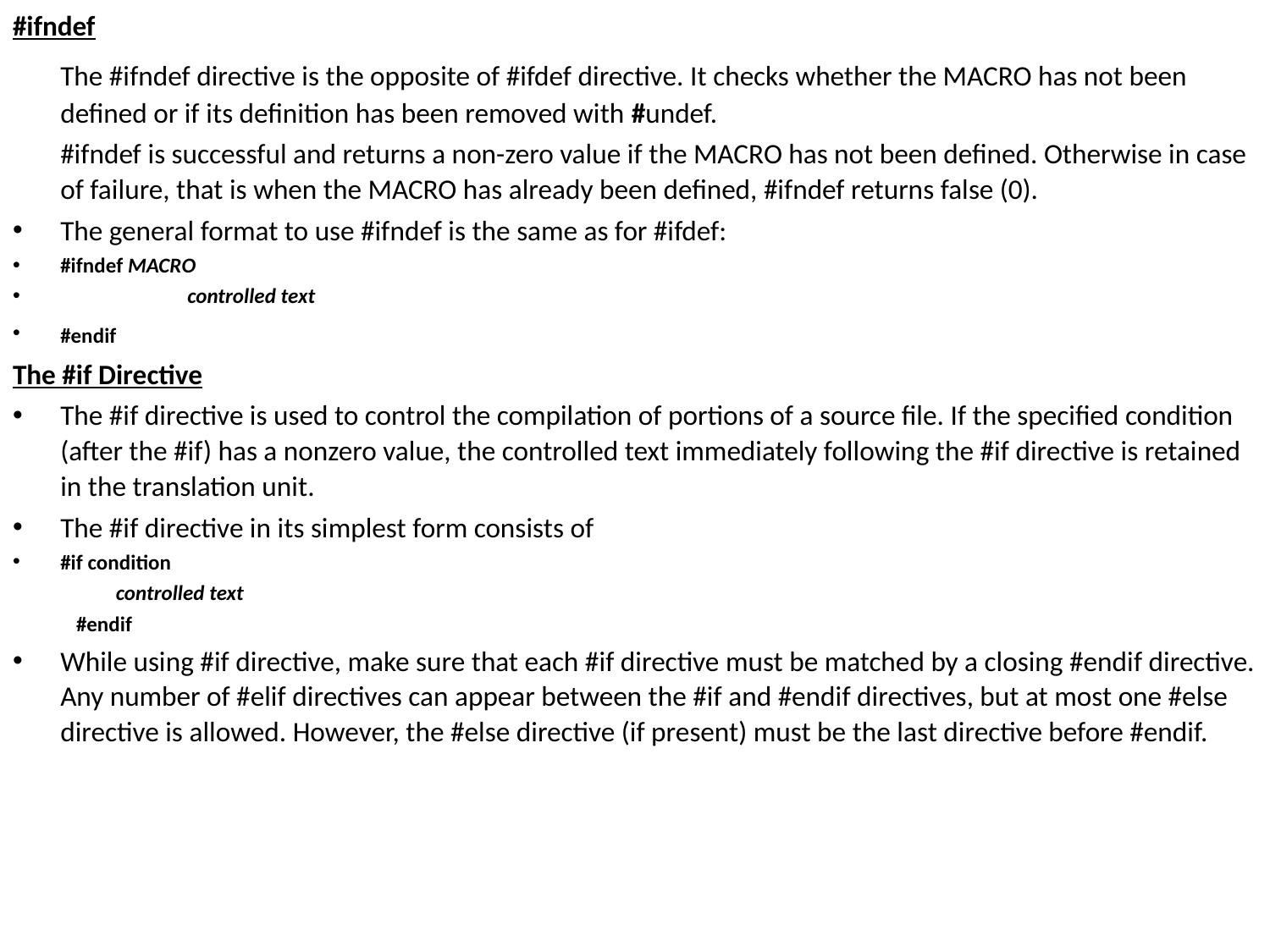

#ifndef
	The #ifndef directive is the opposite of #ifdef directive. It checks whether the MACRO has not been defined or if its definition has been removed with #undef.
	#ifndef is successful and returns a non-zero value if the MACRO has not been defined. Otherwise in case of failure, that is when the MACRO has already been defined, #ifndef returns false (0).
The general format to use #ifndef is the same as for #ifdef:
#ifndef MACRO
	controlled text
#endif
The #if Directive
The #if directive is used to control the compilation of portions of a source file. If the specified condition (after the #if) has a nonzero value, the controlled text immediately following the #if directive is retained in the translation unit.
The #if directive in its simplest form consists of
#if condition
	controlled text
#endif
While using #if directive, make sure that each #if directive must be matched by a closing #endif directive. Any number of #elif directives can appear between the #if and #endif directives, but at most one #else directive is allowed. However, the #else directive (if present) must be the last directive before #endif.